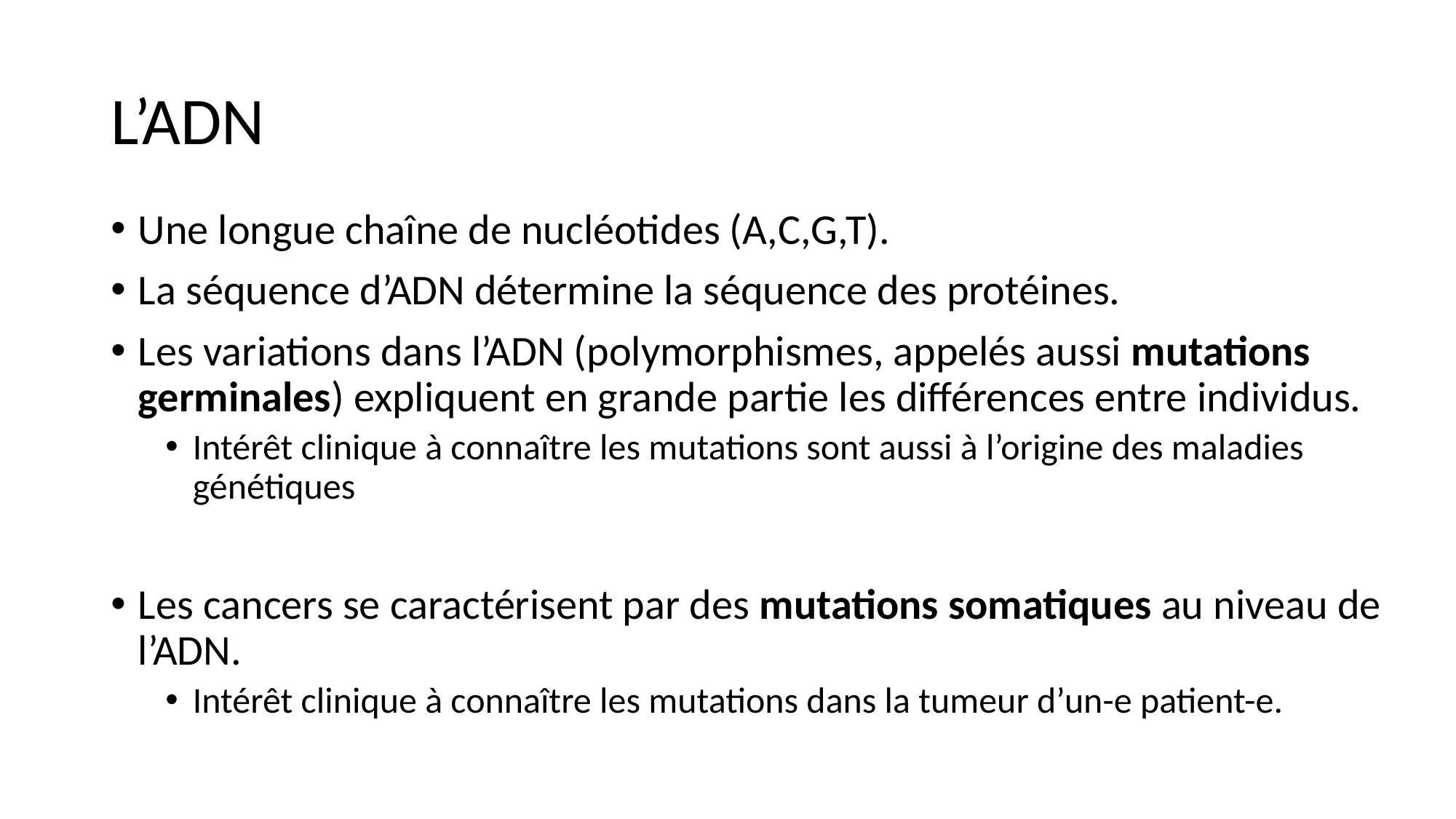

# L’ADN
Une longue chaîne de nucléotides (A,C,G,T).
La séquence d’ADN détermine la séquence des protéines.
Les variations dans l’ADN (polymorphismes, appelés aussi mutations germinales) expliquent en grande partie les différences entre individus.
Intérêt clinique à connaître les mutations sont aussi à l’origine des maladies génétiques

Les cancers se caractérisent par des mutations somatiques au niveau de l’ADN.
Intérêt clinique à connaître les mutations dans la tumeur d’un-e patient-e.